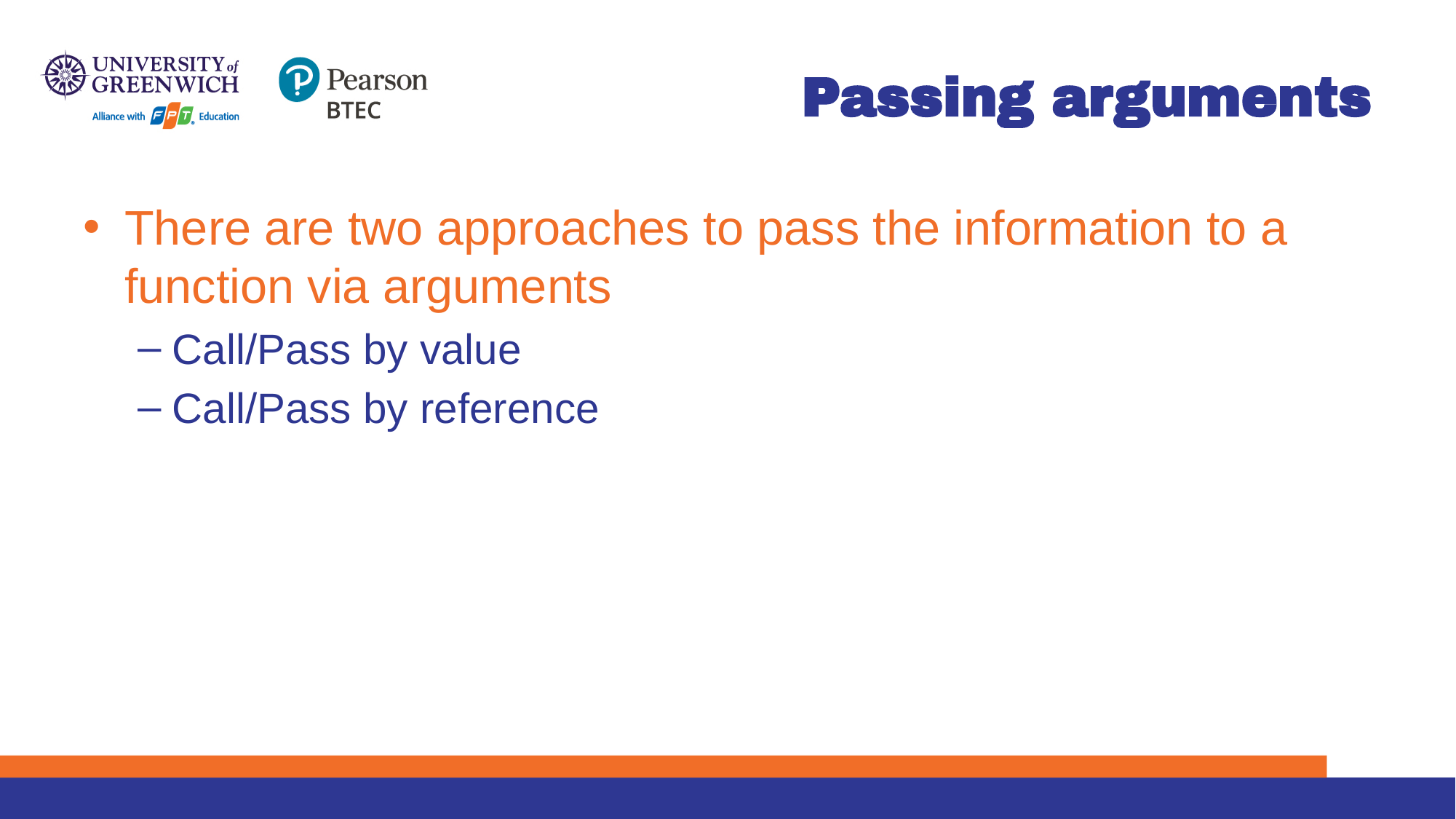

# Passing arguments
There are two approaches to pass the information to a function via arguments
Call/Pass by value
Call/Pass by reference